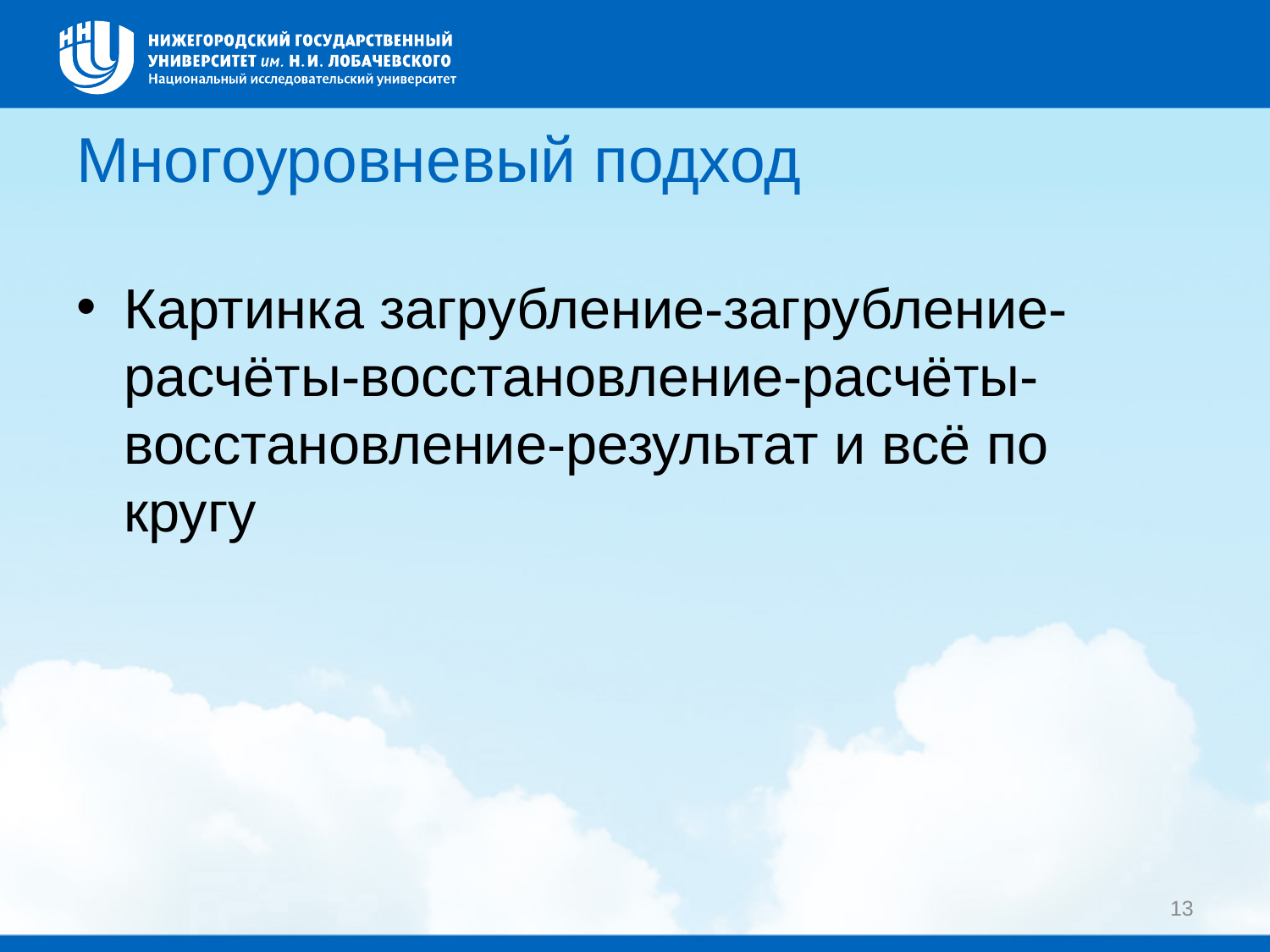

# Многоуровневый подход
Картинка загрубление-загрубление-расчёты-восстановление-расчёты-восстановление-результат и всё по кругу
13